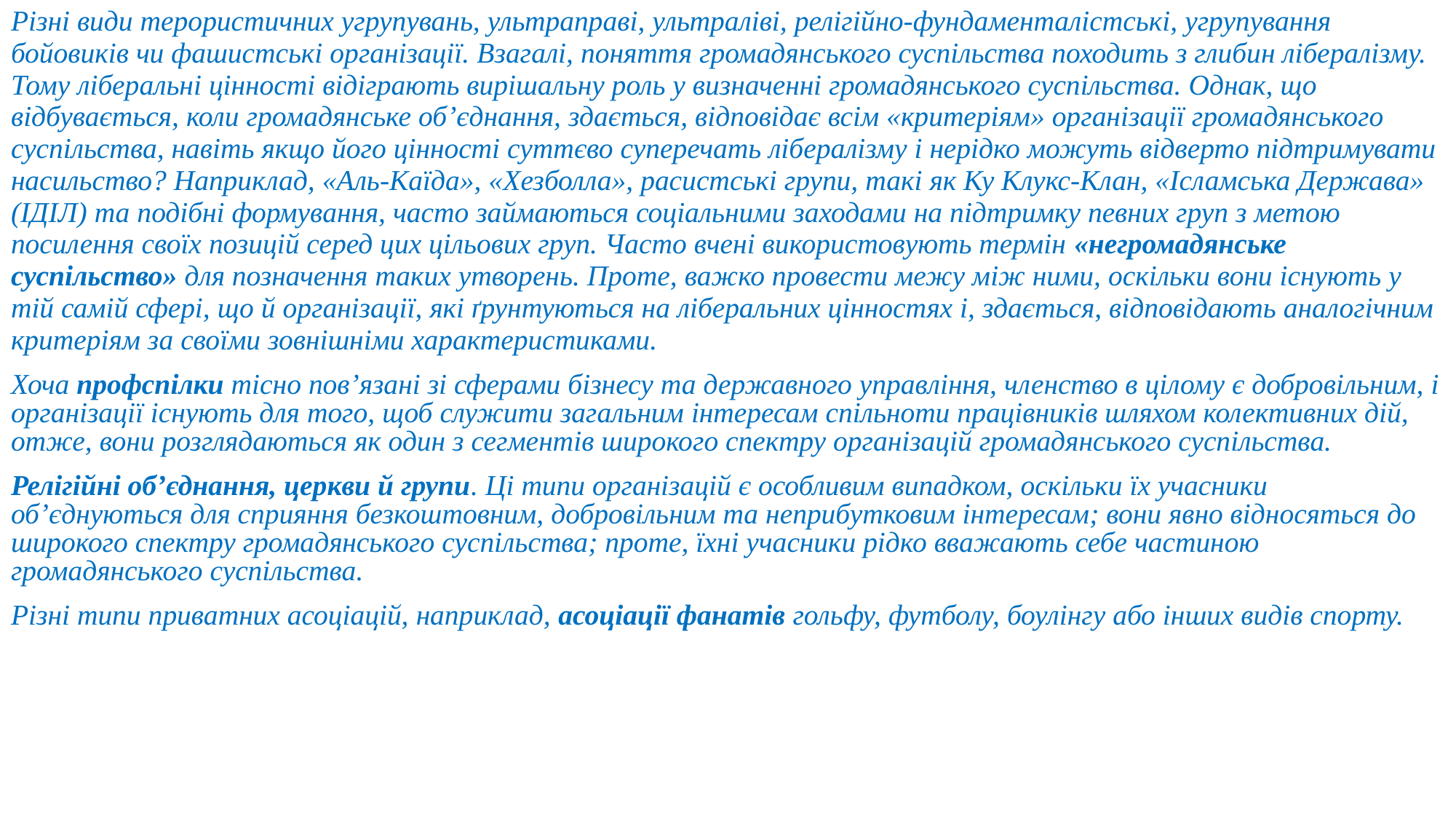

Різні види терористичних угрупувань, ультраправі, ультраліві, релігійно-фундаменталістські, угрупування бойовиків чи фашистські організації. Взагалі, поняття громадянського суспільства походить з глибин лібералізму. Тому ліберальні цінності відіграють вирішальну роль у визначенні громадянського суспільства. Однак, що відбувається, коли громадянське об’єднання, здається, відповідає всім «критеріям» організації громадянського суспільства, навіть якщо його цінності суттєво суперечать лібералізму і нерідко можуть відверто підтримувати насильство? Наприклад, «Аль-Каїда», «Хезболла», расистські групи, такі як Ку Клукс-Клан, «Ісламська Держава» (ІДІЛ) та подібні формування, часто займаються соціальними заходами на підтримку певних груп з метою посилення своїх позицій серед цих цільових груп. Часто вчені використовують термін «негромадянське суспільство» для позначення таких утворень. Проте, важко провести межу між ними, оскільки вони існують у тій самій сфері, що й організації, які ґрунтуються на ліберальних цінностях і, здається, відповідають аналогічним критеріям за своїми зовнішніми характеристиками.
Хоча профспілки тісно пов’язані зі сферами бізнесу та державного управління, членство в цілому є добровільним, і організації існують для того, щоб служити загальним інтересам спільноти працівників шляхом колективних дій, отже, вони розглядаються як один з сегментів широкого спектру організацій громадянського суспільства.
Релігійні об’єднання, церкви й групи. Ці типи організацій є особливим випадком, оскільки їх учасники об’єднуються для сприяння безкоштовним, добровільним та неприбутковим інтересам; вони явно відносяться до широкого спектру громадянського суспільства; проте, їхні учасники рідко вважають себе частиною громадянського суспільства.
Різні типи приватних асоціацій, наприклад, асоціації фанатів гольфу, футболу, боулінгу або інших видів спорту.